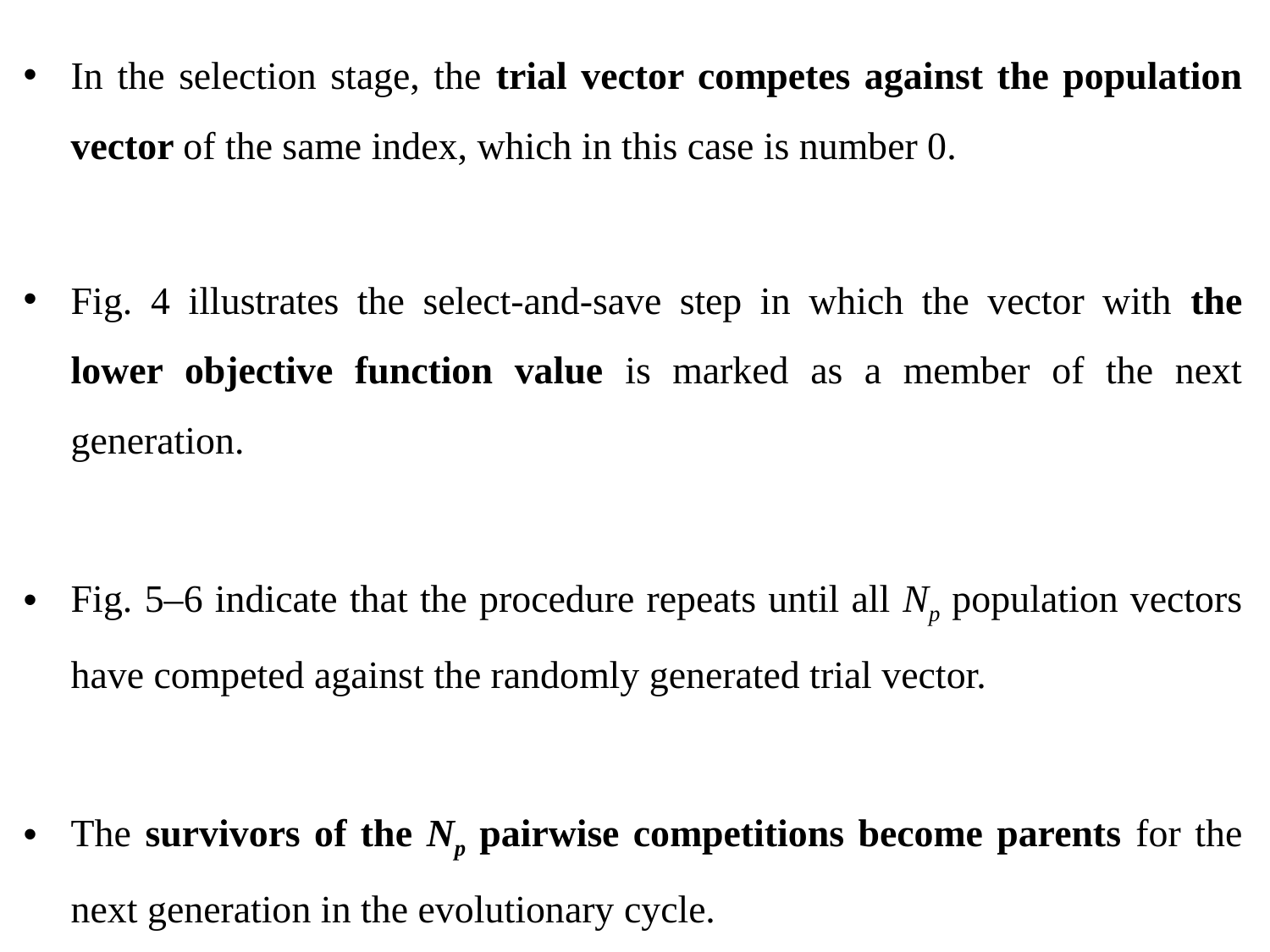

In the selection stage, the trial vector competes against the population vector of the same index, which in this case is number 0.

Fig. 4 illustrates the select-and-save step in which the vector with the lower objective function value is marked as a member of the next generation.

Fig. 5–6 indicate that the procedure repeats until all Np population vectors have competed against the randomly generated trial vector.

The survivors of the Np pairwise competitions become parents for the next generation in the evolutionary cycle.